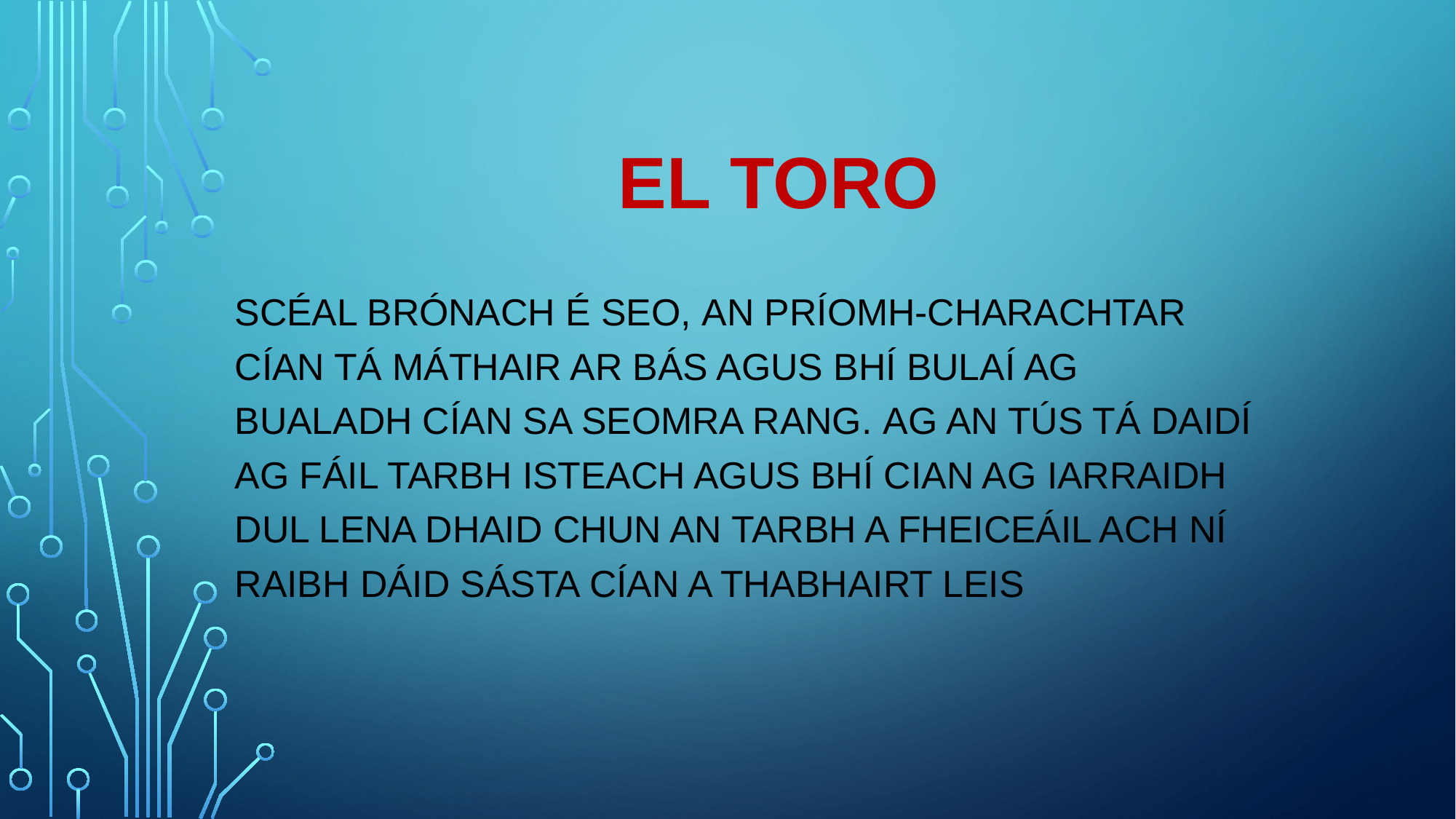

# El Toro
scéal brónach é seo, an príomh-charachtar cían tá máthair ar bás agus Bhí bulaí ag bualadh cían sa seomra rang. ag an tús tá daidí ag fáil tarbh isteach agus bhí cian ag iarraidh dul lena dhaid chun an tarbh a fheiceáil ach ní raibh dáid sásta cían a thabhairt leis